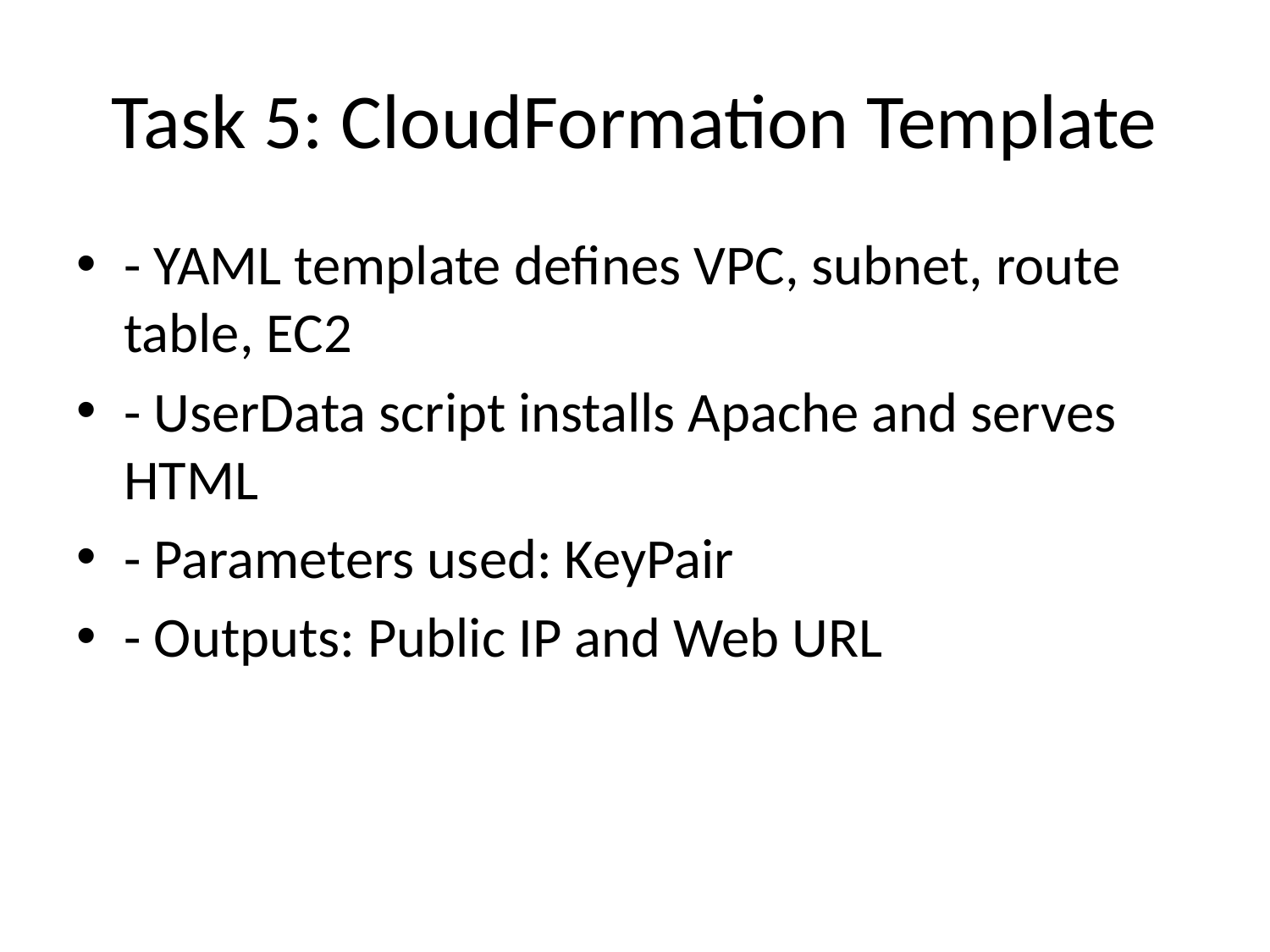

# Task 5: CloudFormation Template
- YAML template defines VPC, subnet, route table, EC2
- UserData script installs Apache and serves HTML
- Parameters used: KeyPair
- Outputs: Public IP and Web URL